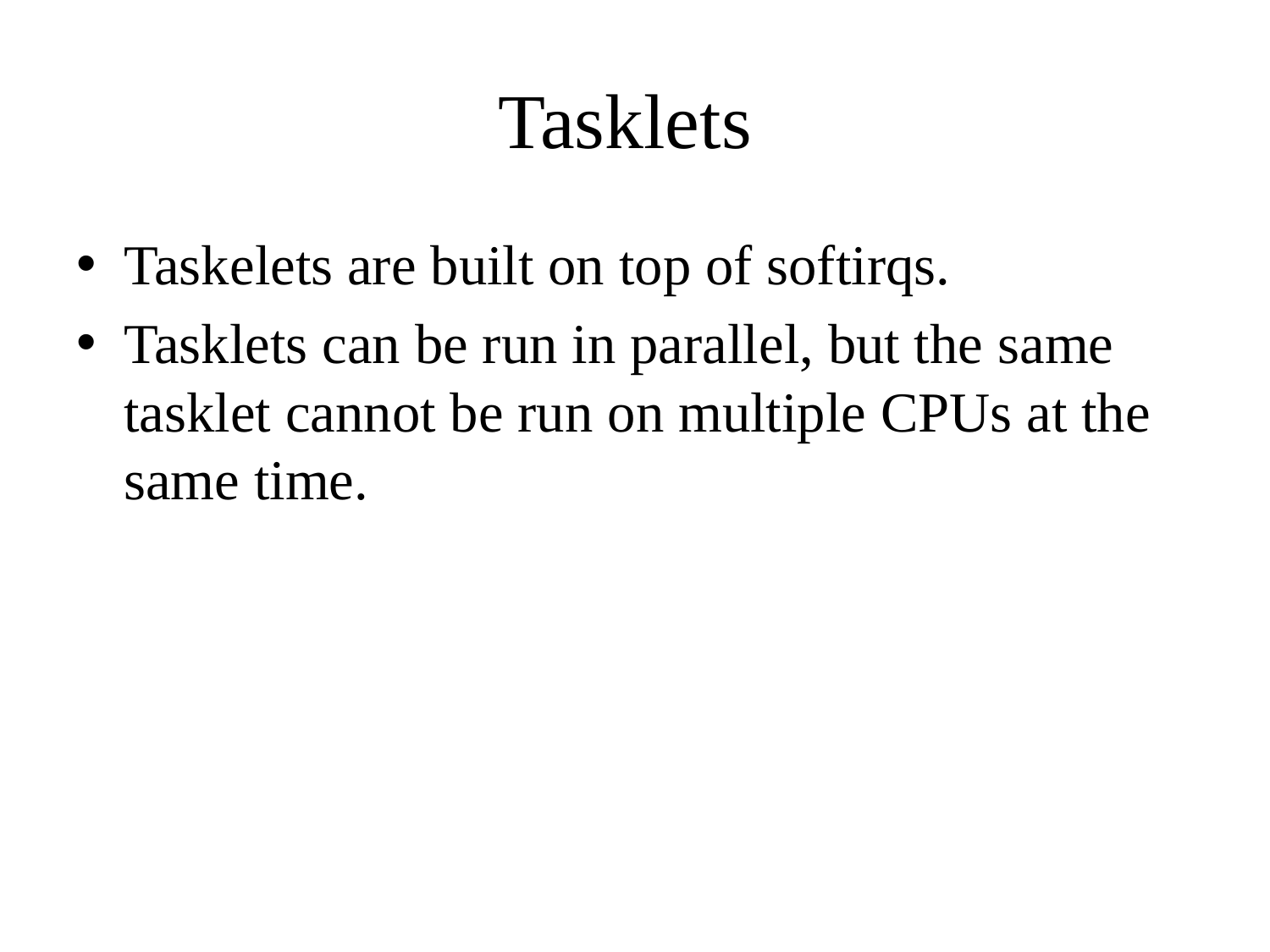

# Tasklets
Taskelets are built on top of softirqs.
Tasklets can be run in parallel, but the same tasklet cannot be run on multiple CPUs at the same time.